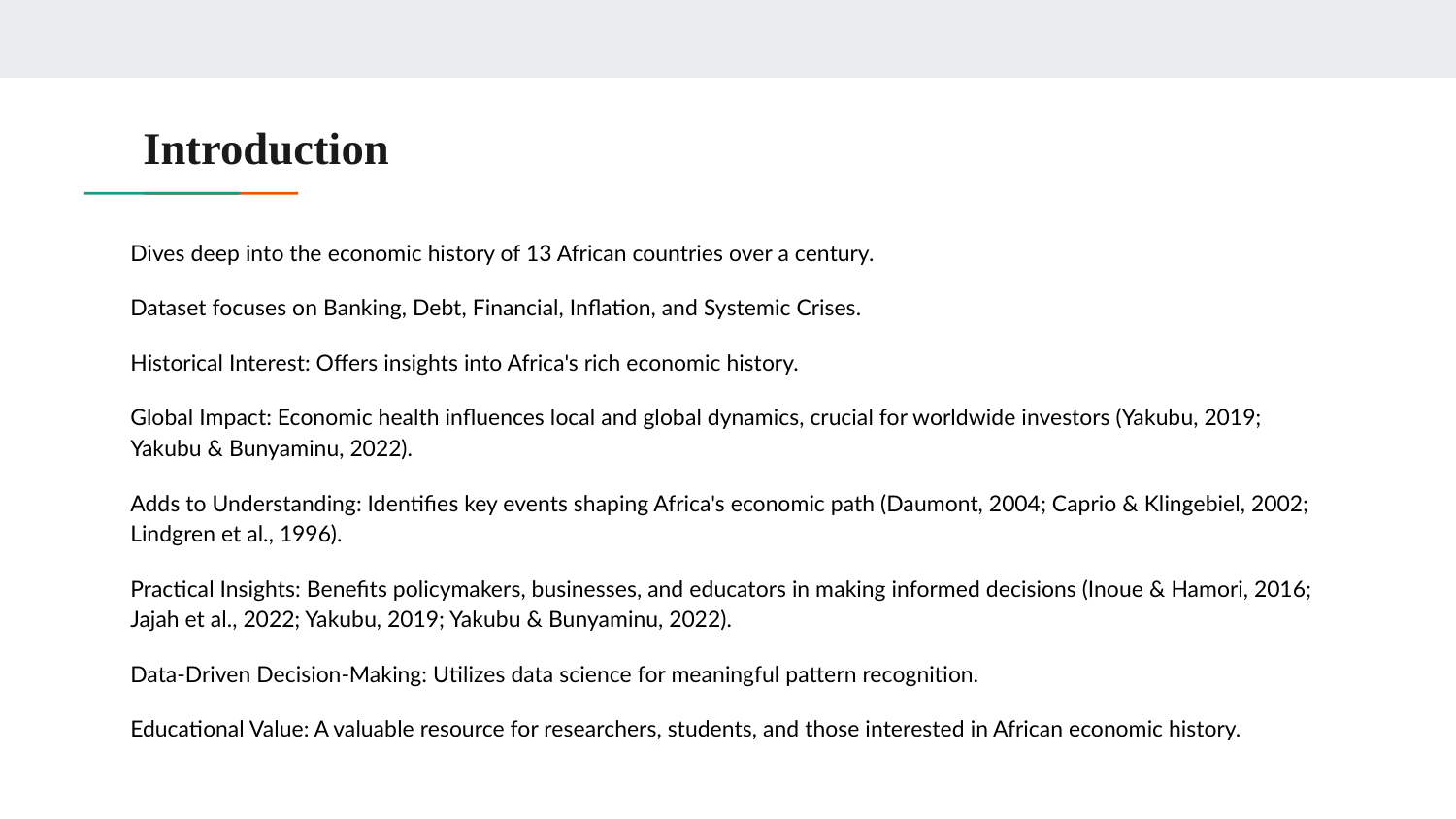

# Introduction
Dives deep into the economic history of 13 African countries over a century.
Dataset focuses on Banking, Debt, Financial, Inflation, and Systemic Crises.
Historical Interest: Offers insights into Africa's rich economic history.
Global Impact: Economic health influences local and global dynamics, crucial for worldwide investors (Yakubu, 2019; Yakubu & Bunyaminu, 2022).
Adds to Understanding: Identifies key events shaping Africa's economic path (Daumont, 2004; Caprio & Klingebiel, 2002; Lindgren et al., 1996).
Practical Insights: Benefits policymakers, businesses, and educators in making informed decisions (Inoue & Hamori, 2016; Jajah et al., 2022; Yakubu, 2019; Yakubu & Bunyaminu, 2022).
Data-Driven Decision-Making: Utilizes data science for meaningful pattern recognition.
Educational Value: A valuable resource for researchers, students, and those interested in African economic history.